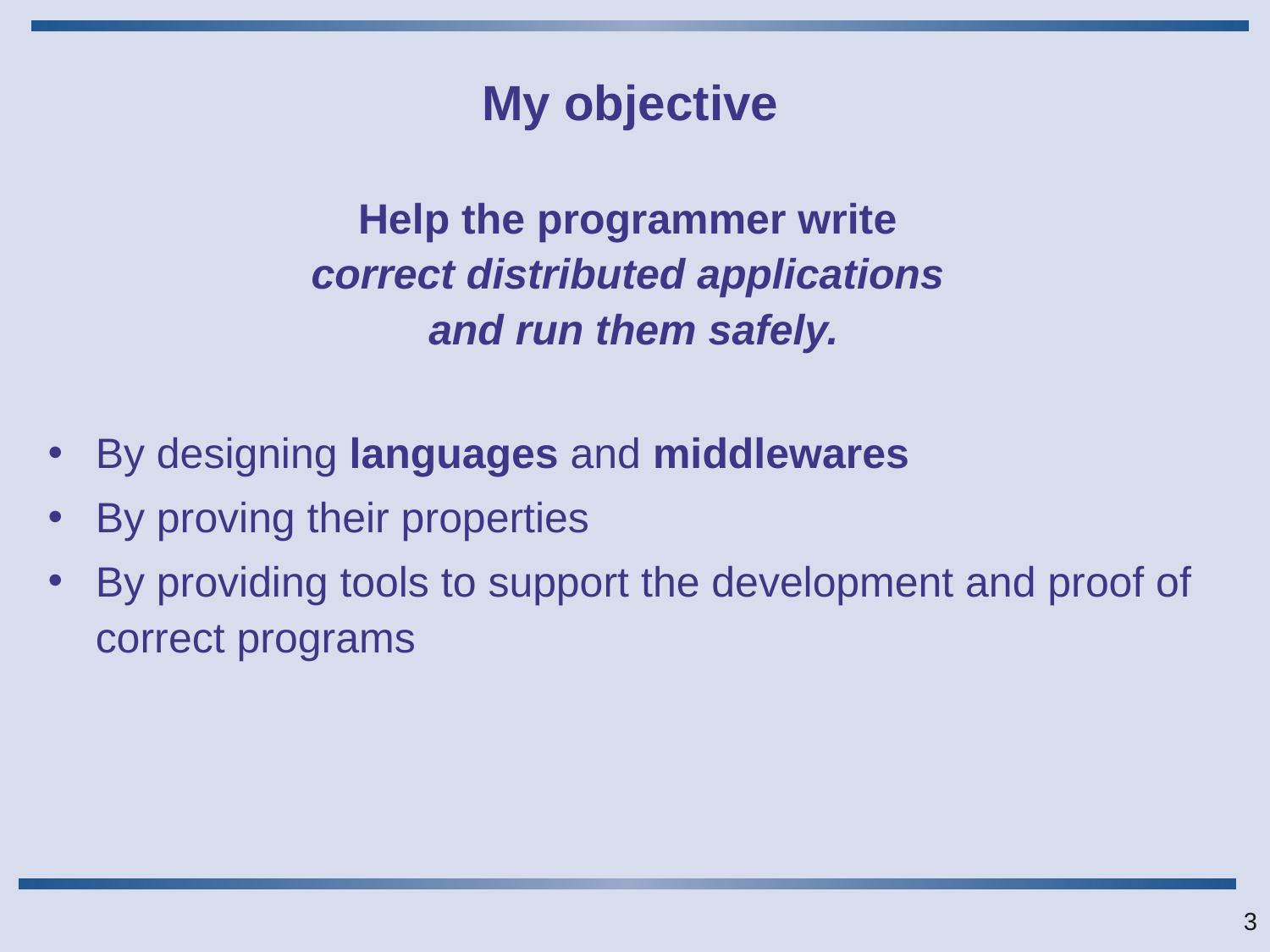

# My objective
Help the programmer write
correct distributed applications
and run them safely.

By designing languages and middlewares
By proving their properties
By providing tools to support the development and proof of correct programs

3